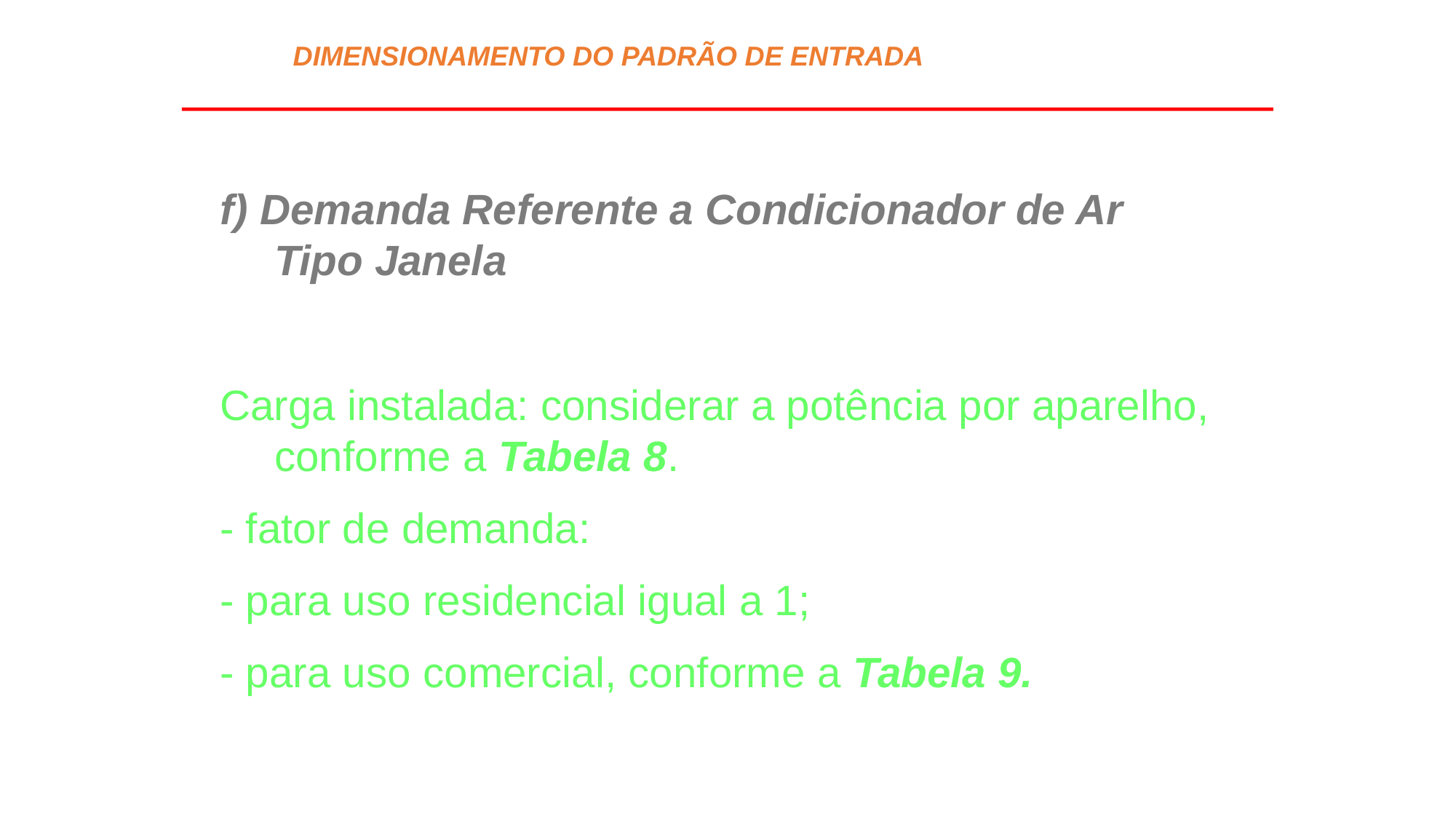

DIMENSIONAMENTO DO PADRÃO DE ENTRADA

f) Demanda Referente a Condicionador de Ar Tipo Janela

Carga instalada: considerar a potência por aparelho, conforme a Tabela 8.
- fator de demanda:
- para uso residencial igual a 1;
- para uso comercial, conforme a Tabela 9.